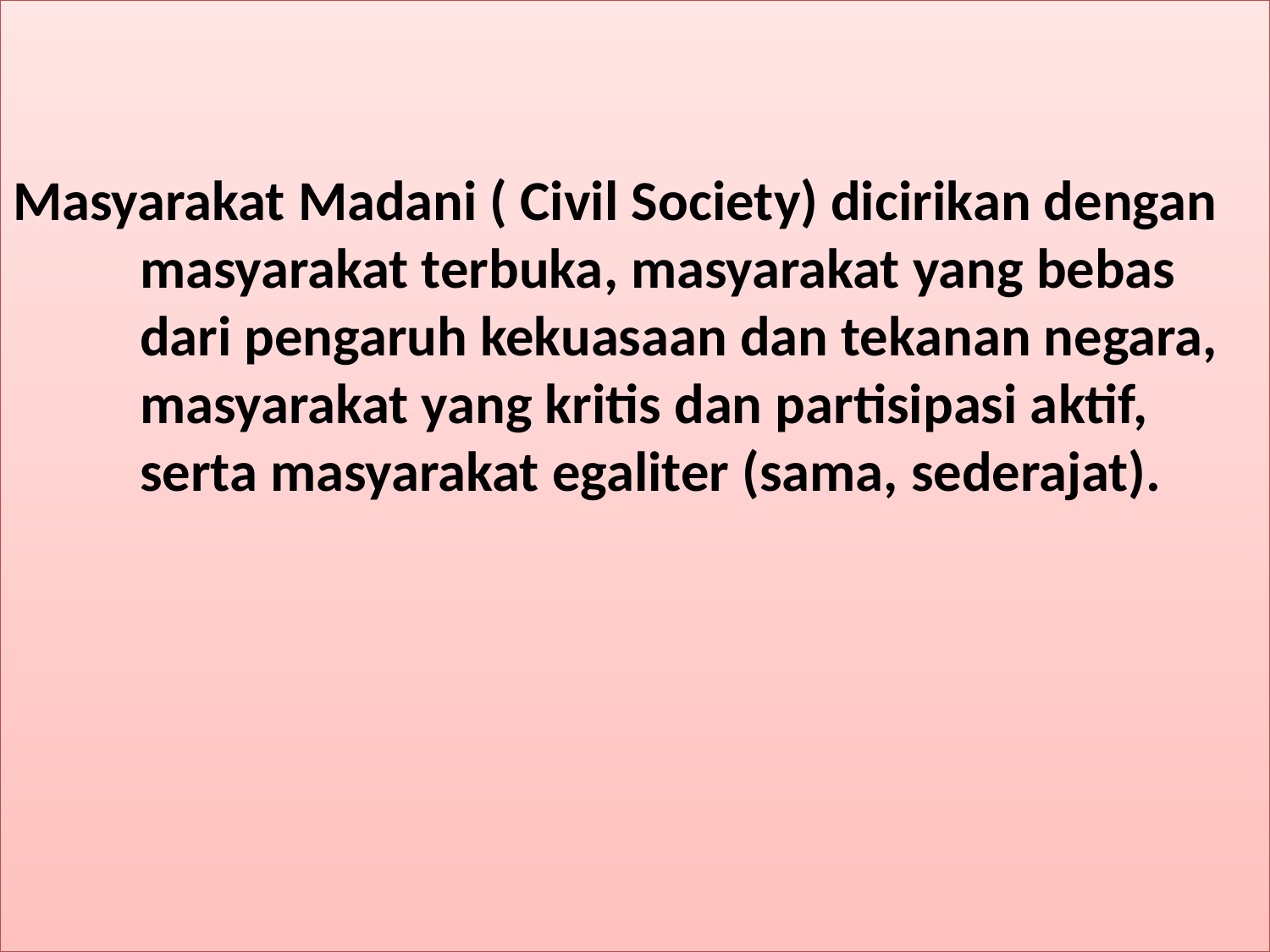

Masyarakat Madani ( Civil Society) dicirikan dengan 	masyarakat terbuka, masyarakat yang bebas 	dari pengaruh kekuasaan dan tekanan negara, 	masyarakat yang kritis dan partisipasi aktif, 	serta masyarakat egaliter (sama, sederajat).

#